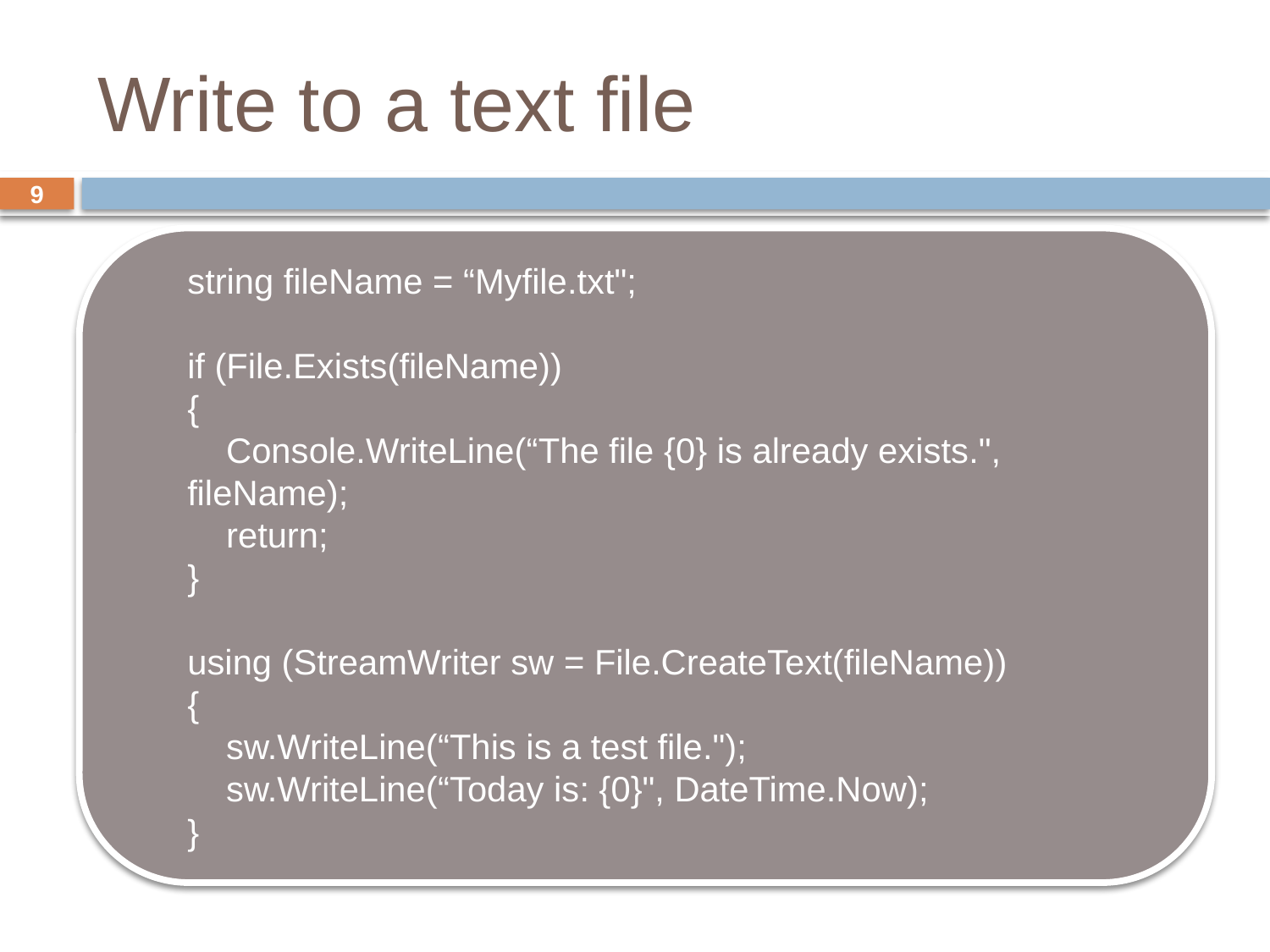

# Write to a text file
9
string fileName = “Myfile.txt";

if (File.Exists(fileName))
{
    Console.WriteLine(“The file {0} is already exists.", fileName);
    return;
}

using (StreamWriter sw = File.CreateText(fileName))
{
    sw.WriteLine(“This is a test file.");
    sw.WriteLine(“Today is: {0}", DateTime.Now);
}